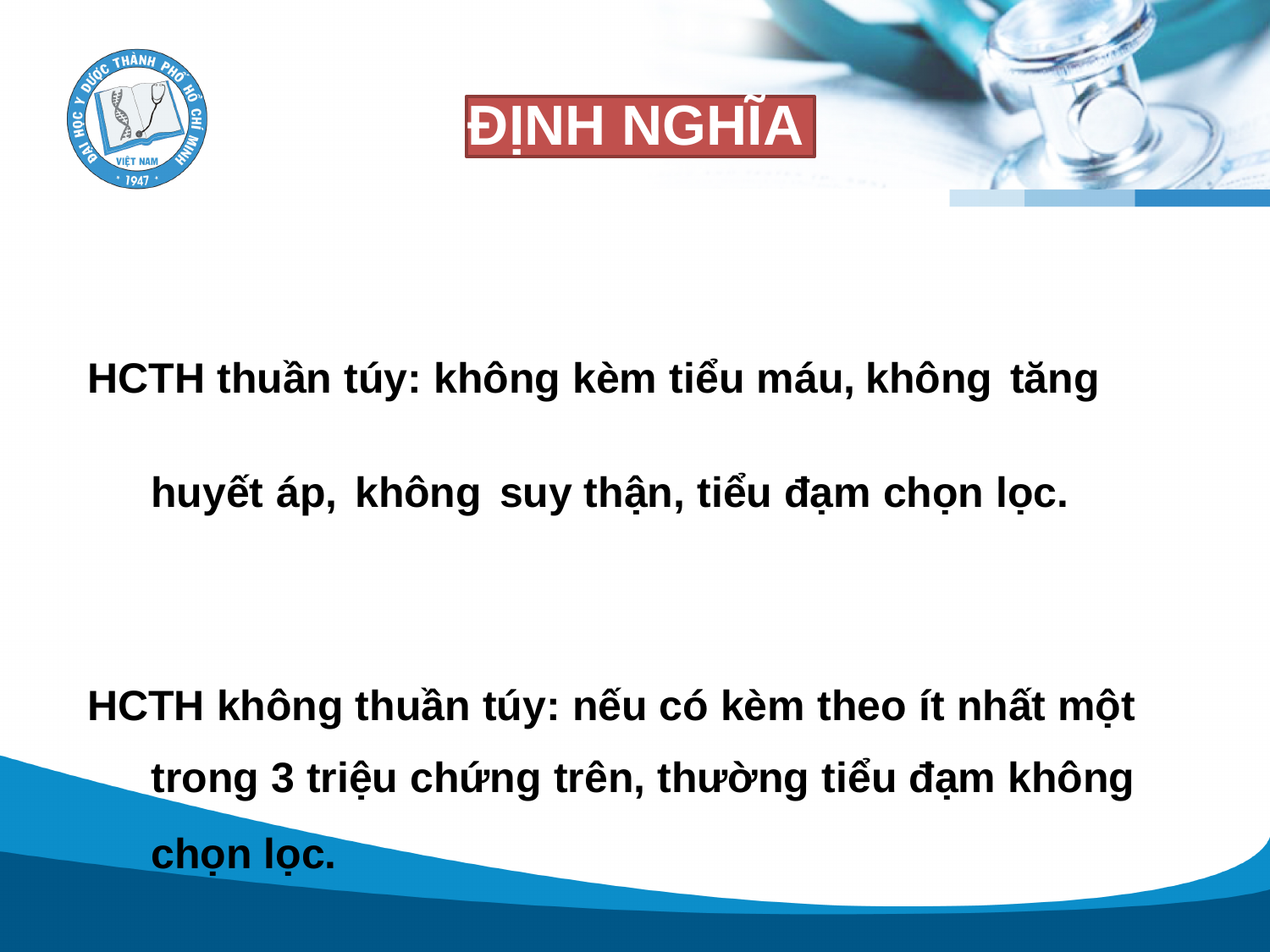

ĐỊNH NGHĨA
HCTH thuần túy: không kèm tiểu máu,
không tăng
huyết áp, không suy thận, tiểu đạm chọn lọc.
HCTH không thuần túy: nếu có kèm theo ít nhất một
trong 3 triệu chứng trên, thường tiểu đạm không
chọn lọc.